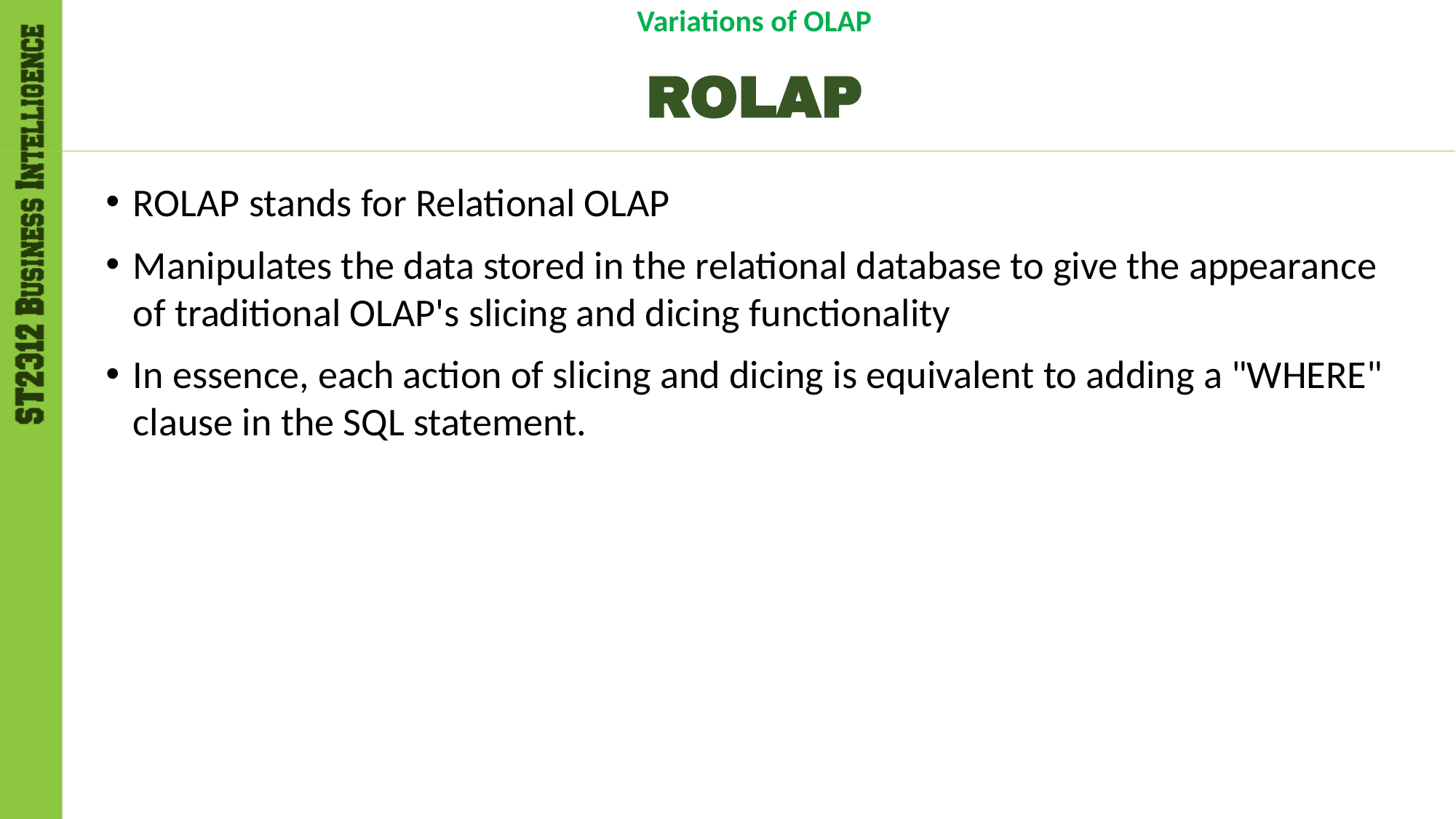

Variations of OLAP
# ROLAP
ROLAP stands for Relational OLAP
Manipulates the data stored in the relational database to give the appearance of traditional OLAP's slicing and dicing functionality
In essence, each action of slicing and dicing is equivalent to adding a "WHERE" clause in the SQL statement.